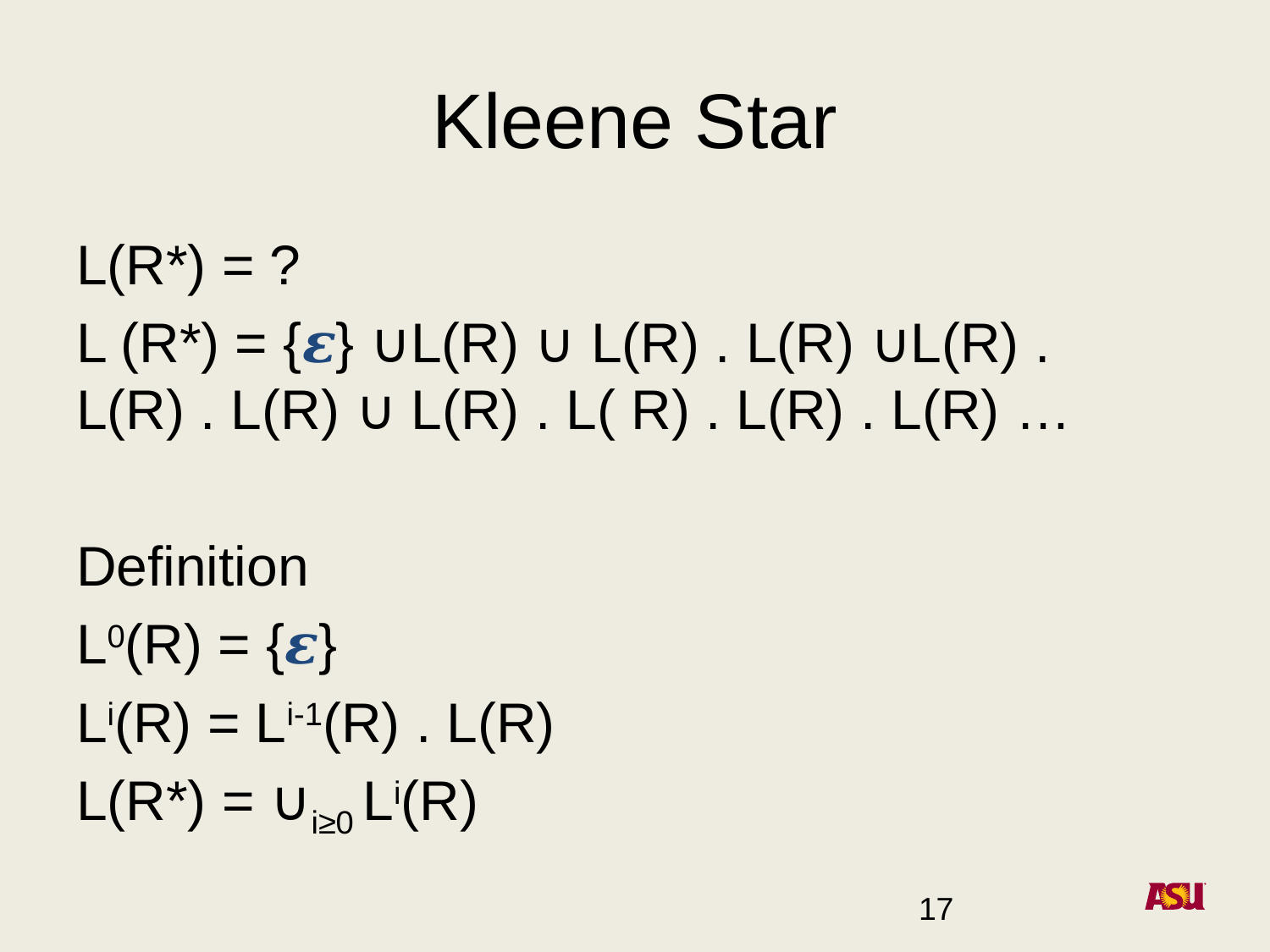

# Kleene Star
L(R*) = ?
L (R*) = {𝜺} ∪L(R) ∪ L(R) . L(R) ∪L(R) . L(R) . L(R) ∪ L(R) . L( R) . L(R) . L(R) …

Definition
L0(R) = {𝜺}
Li(R) = Li-1(R) . L(R)
L(R*) = ∪i≥0 Li(R)
17